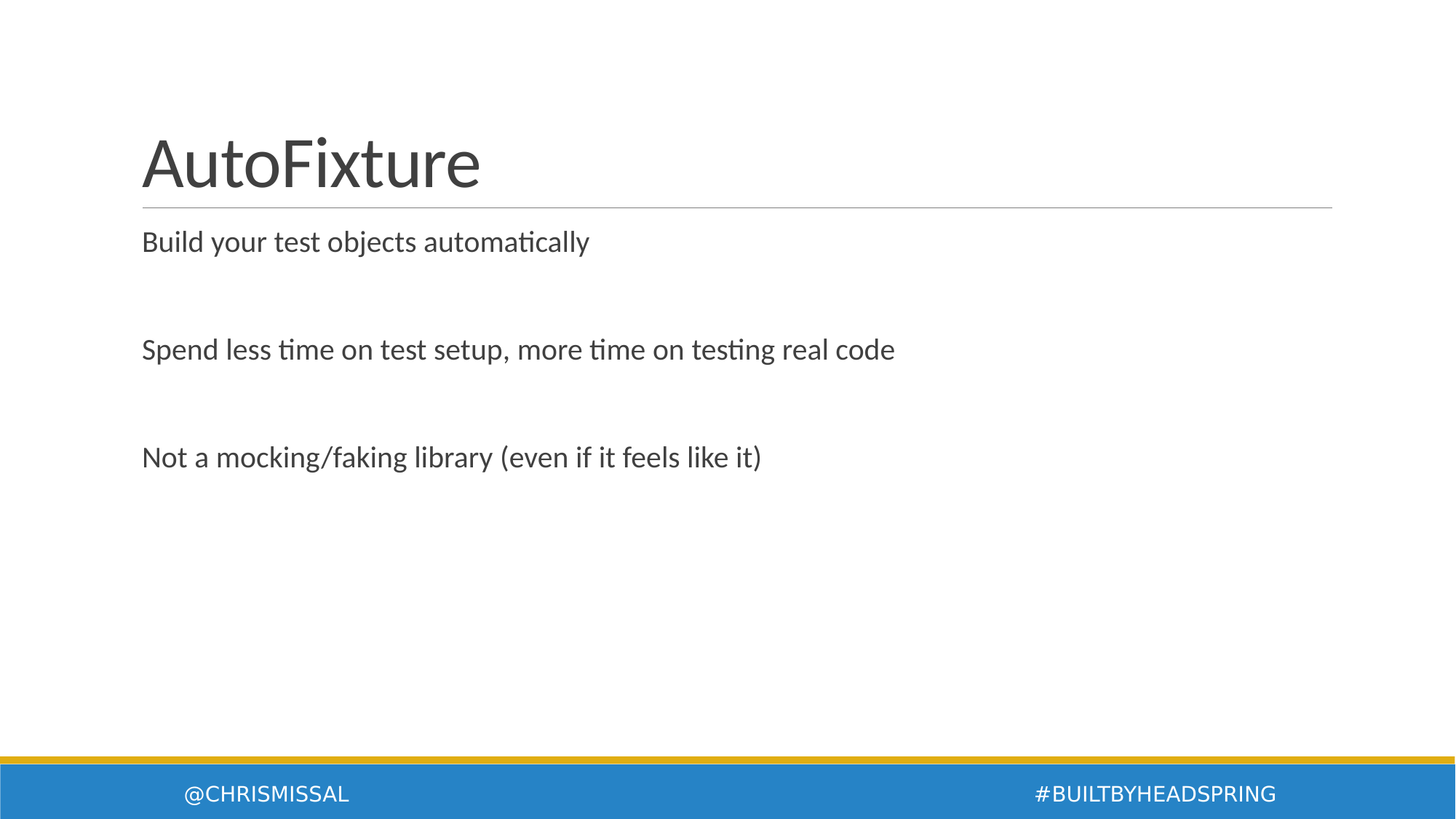

# AutoFixture
Build your test objects automatically

Spend less time on test setup, more time on testing real code

Not a mocking/faking library (even if it feels like it)
@ChrisMissal                                                                                                      #BuiltByHeadspring